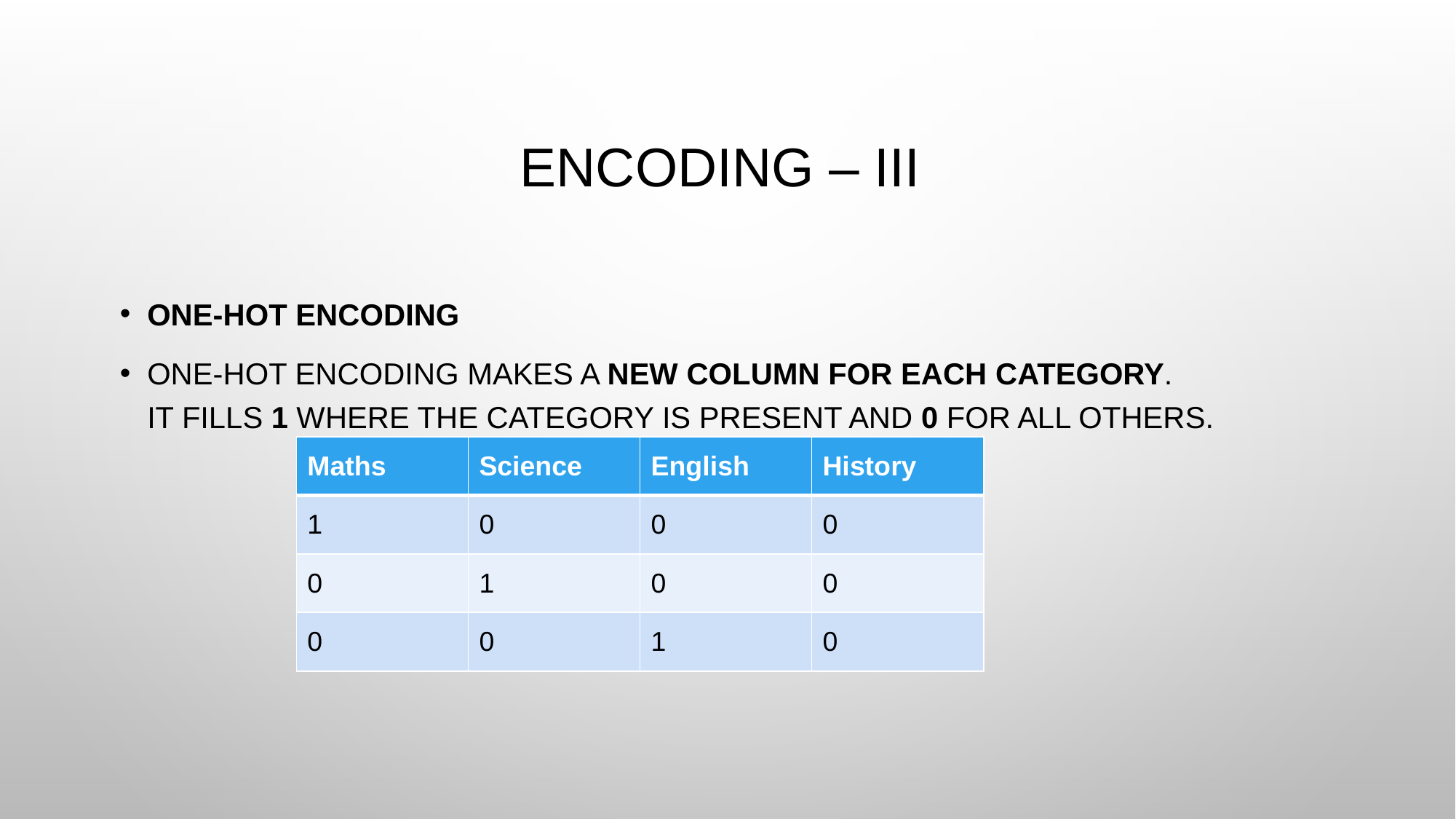

# Encoding – III
One-Hot Encoding
One-Hot Encoding makes a new column for each category.
It fills 1 where the category is present and 0 for all others.

| Maths | Science | English | History |
| --- | --- | --- | --- |
| 1 | 0 | 0 | 0 |
| 0 | 1 | 0 | 0 |
| 0 | 0 | 1 | 0 |